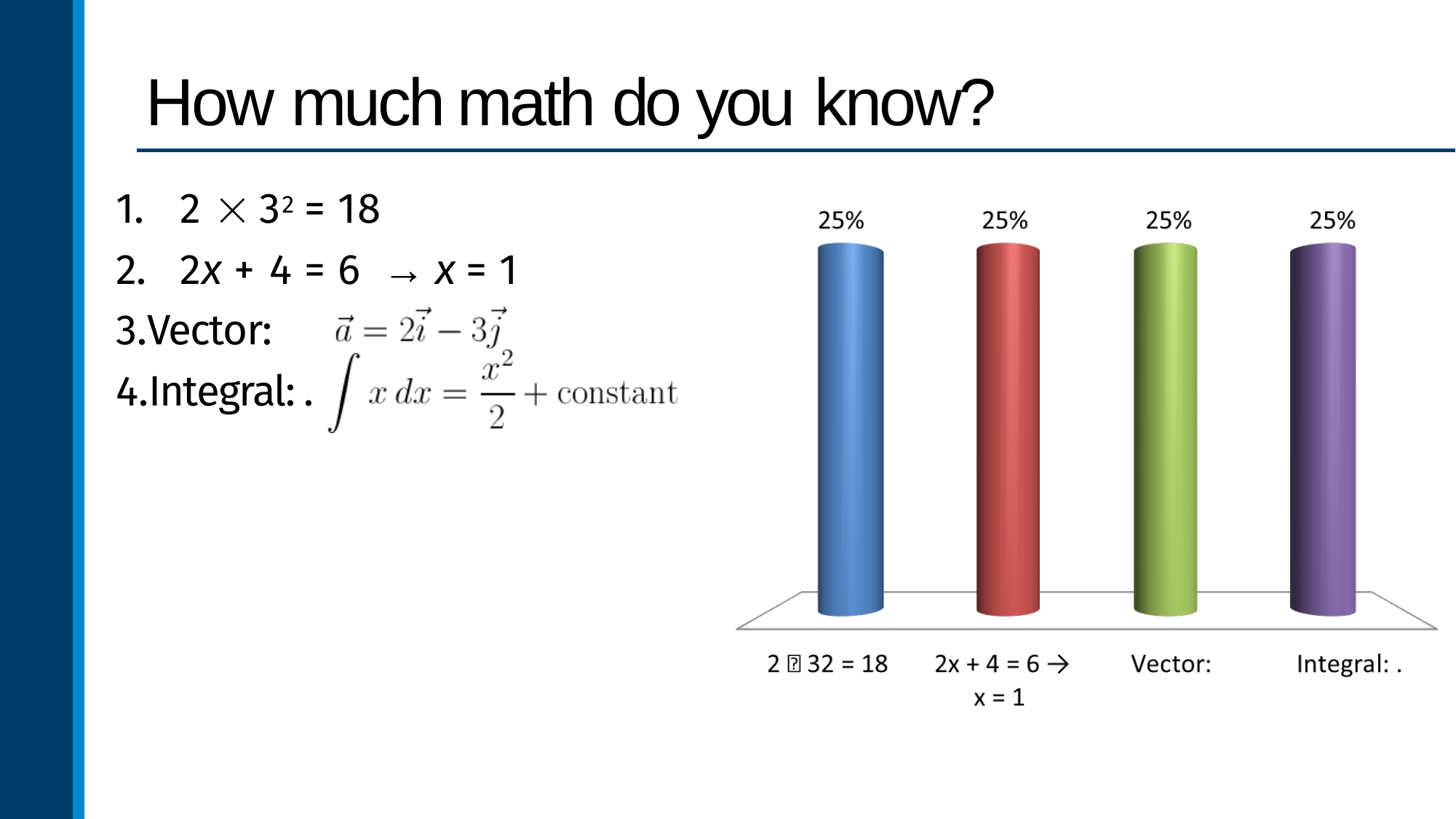

# How much math do you know?

	2 × 32 = 18
	2x + 4 = 6	→ x = 1
Vector:
Integral: .